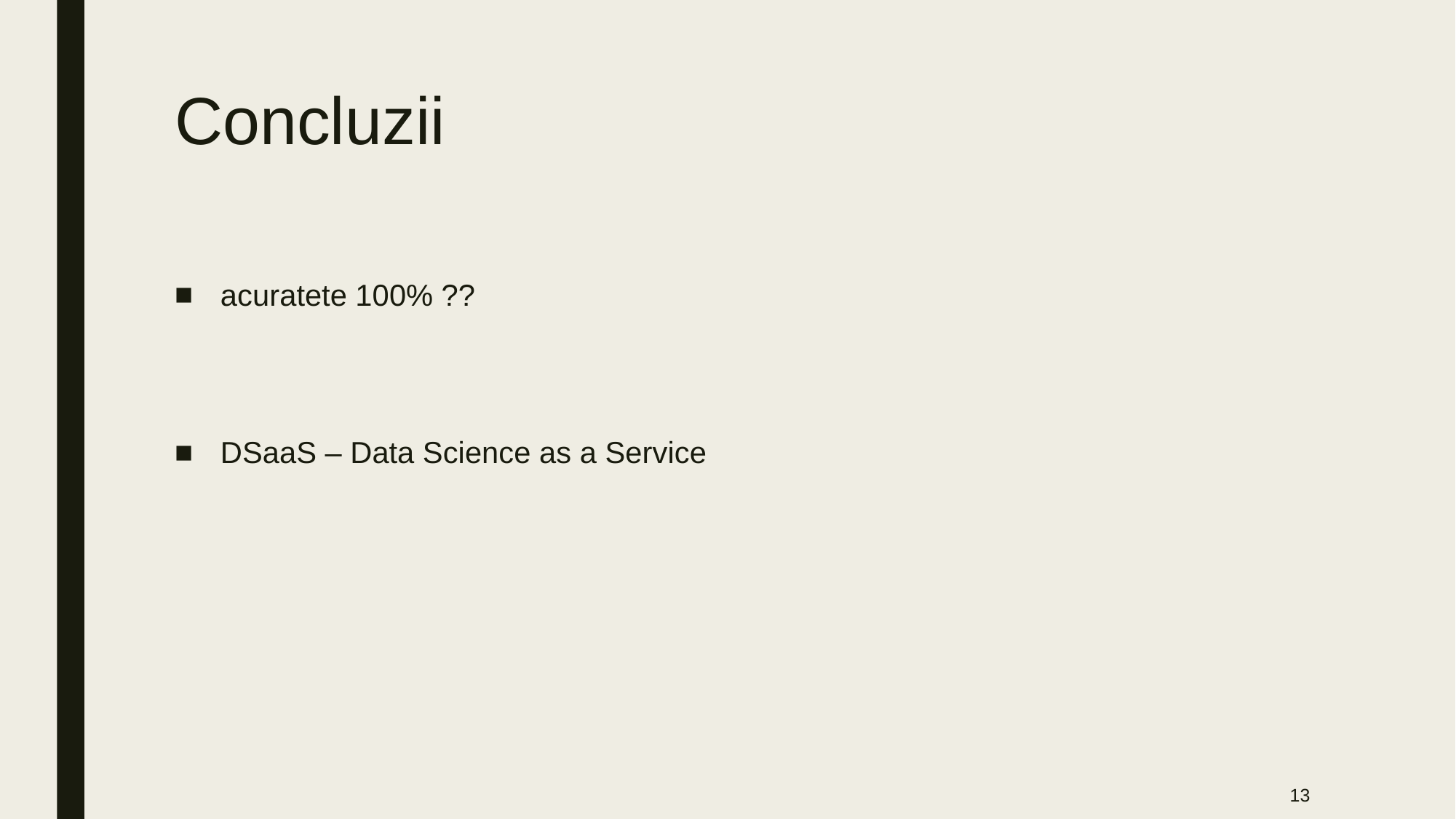

# Concluzii
acuratete 100% ??

DSaaS – Data Science as a Service
13